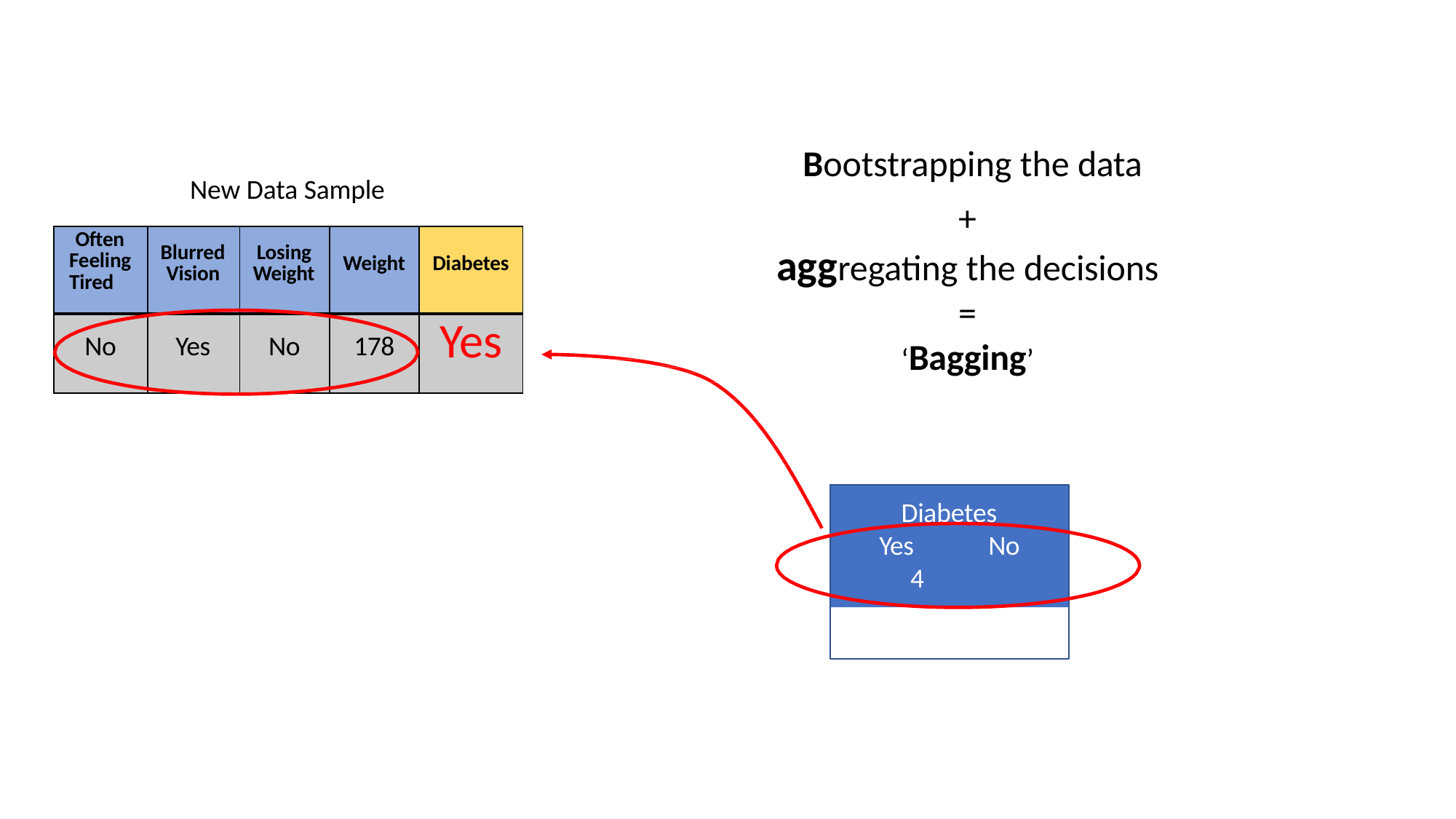

# Bootstrapping the data
New Data Sample
+
aggregating the decisions
=
‘Bagging’
| Often Feeling Tired | Blurred Vision | Losing Weight | Weight | Diabetes |
| --- | --- | --- | --- | --- |
| No | Yes | No | 178 | Yes |

Diabetes Yes	No
4	1